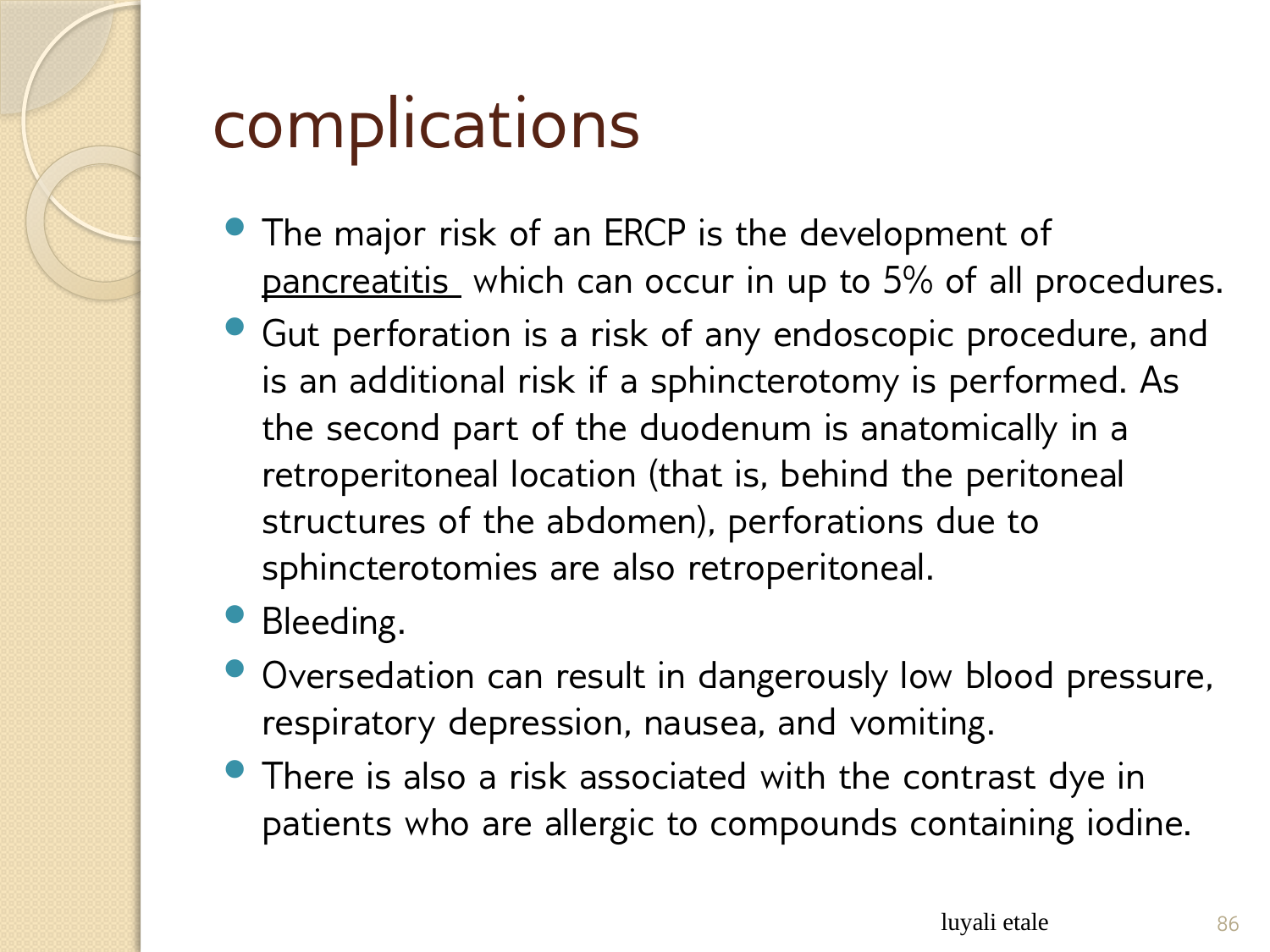

# complications
The major risk of an ERCP is the development of pancreatitis  which can occur in up to 5% of all procedures.
Gut perforation is a risk of any endoscopic procedure, and is an additional risk if a sphincterotomy is performed. As the second part of the duodenum is anatomically in a retroperitoneal location (that is, behind the peritoneal structures of the abdomen), perforations due to sphincterotomies are also retroperitoneal.
Bleeding.
Oversedation can result in dangerously low blood pressure, respiratory depression, nausea, and vomiting.
There is also a risk associated with the contrast dye in patients who are allergic to compounds containing iodine.

luyali etale
86